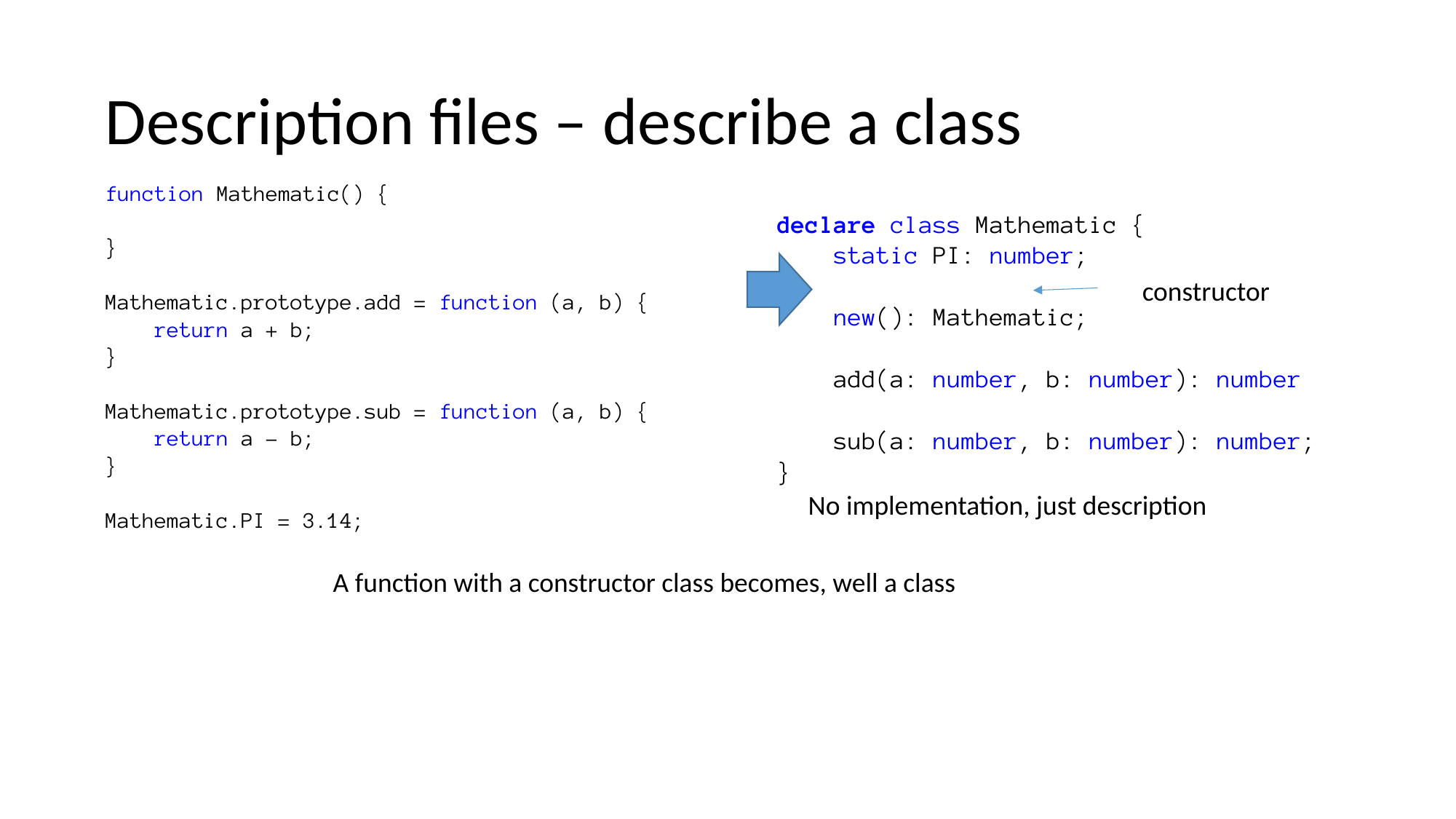

# Description files – describe a class
function Mathematic() {

}

Mathematic.prototype.add = function (a, b) {
    return a + b;
}

Mathematic.prototype.sub = function (a, b) {
    return a - b;
}

Mathematic.PI = 3.14;
declare class Mathematic {
    static PI: number;

    new(): Mathematic;

    add(a: number, b: number): number

    sub(a: number, b: number): number;
}

constructor

No implementation, just description
A function with a constructor class becomes, well a class